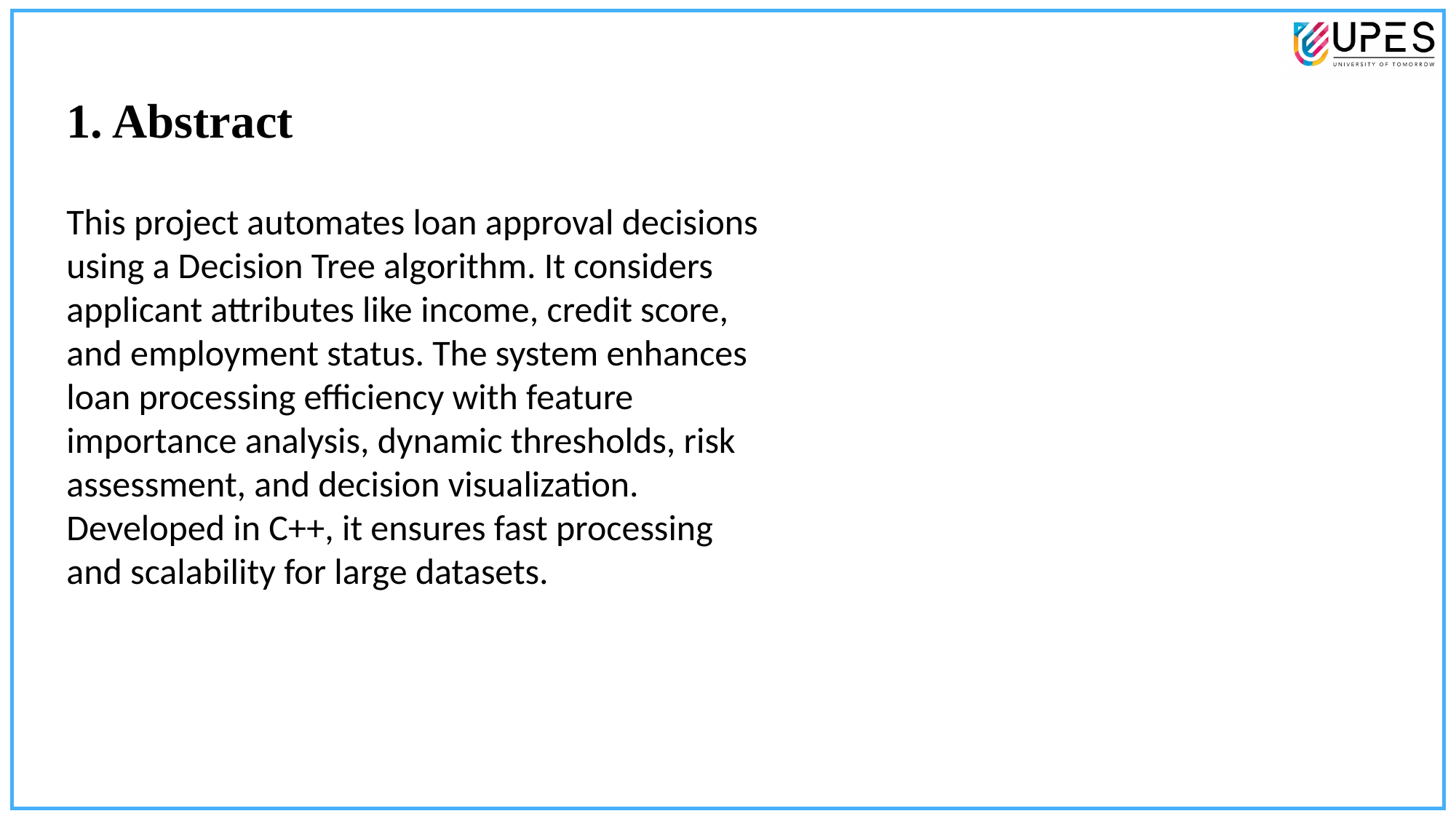

1. Abstract

This project automates loan approval decisions using a Decision Tree algorithm. It considers applicant attributes like income, credit score, and employment status. The system enhances loan processing efficiency with feature importance analysis, dynamic thresholds, risk assessment, and decision visualization. Developed in C++, it ensures fast processing and scalability for large datasets.